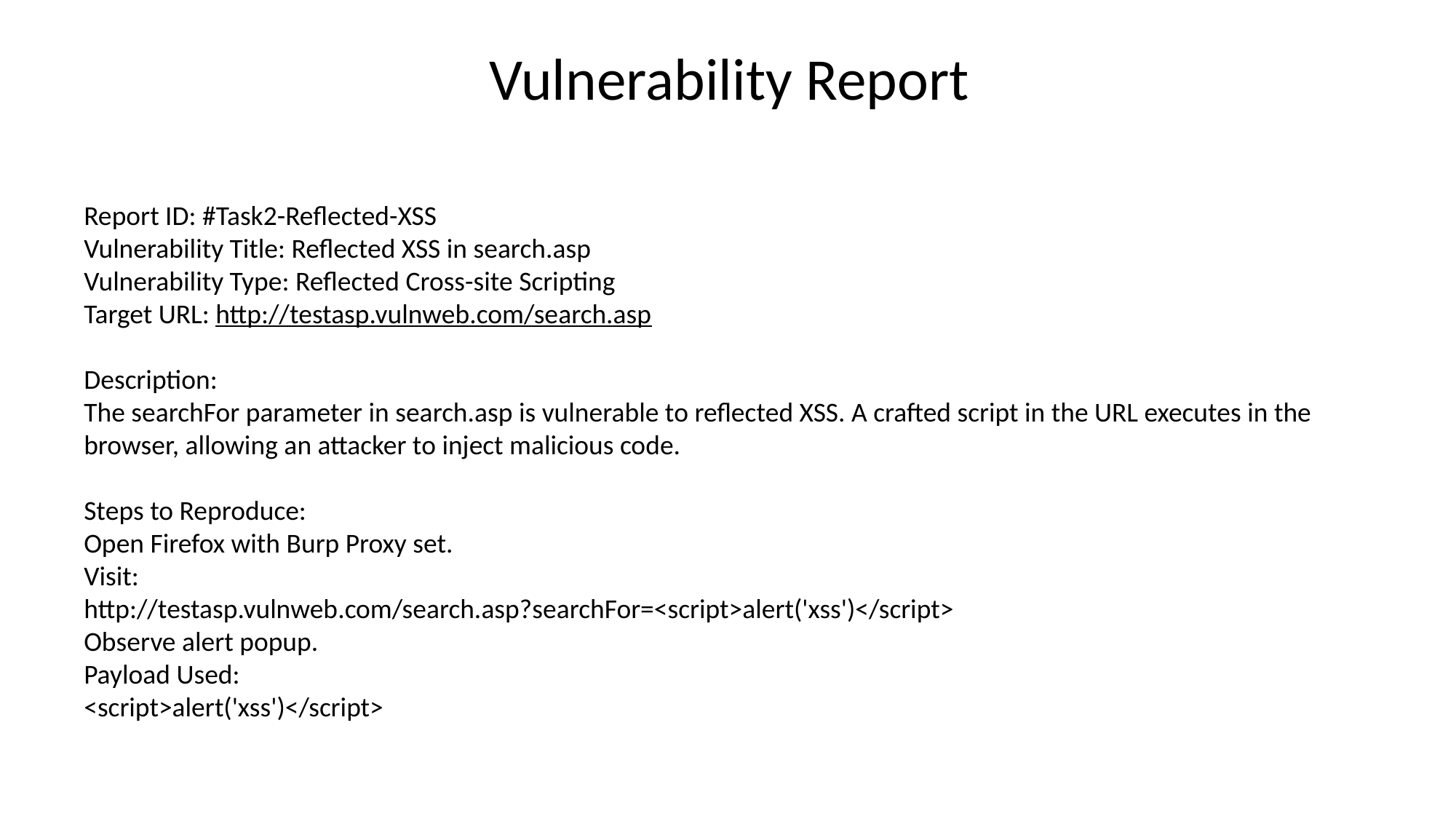

# Vulnerability Report
Report ID: #Task2-Reflected-XSS
Vulnerability Title: Reflected XSS in search.asp
Vulnerability Type: Reflected Cross-site Scripting
Target URL: http://testasp.vulnweb.com/search.asp

Description:
The searchFor parameter in search.asp is vulnerable to reflected XSS. A crafted script in the URL executes in the browser, allowing an attacker to inject malicious code.

Steps to Reproduce:
Open Firefox with Burp Proxy set.
Visit:
http://testasp.vulnweb.com/search.asp?searchFor=<script>alert('xss')</script>
Observe alert popup.
Payload Used:
<script>alert('xss')</script>